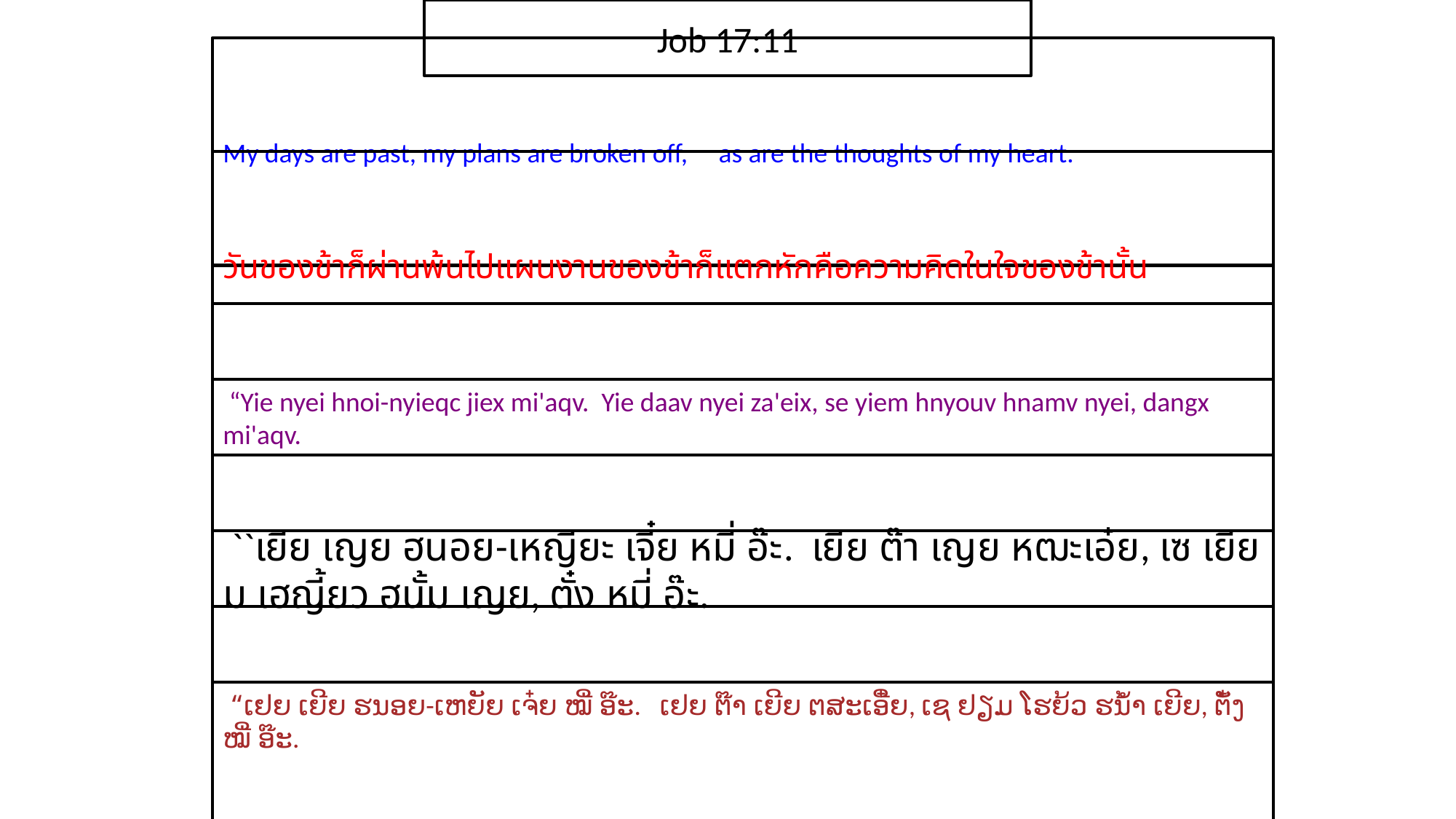

Job 17:11
My days are past, my plans are broken off,     as are the thoughts of my heart.
วัน​ของ​ข้า​ก็​ผ่าน​พ้น​ไป​แผนงาน​ของ​ข้า​ก็​แตกหักคือ​ความ​คิด​ใน​ใจ​ของ​ข้า​นั้น
 “Yie nyei hnoi-nyieqc jiex mi'aqv.  Yie daav nyei za'eix, se yiem hnyouv hnamv nyei, dangx mi'aqv.
 ``เยีย เญย ฮนอย-เหญียะ เจี๋ย หมี่ อ๊ะ.  เยีย ต๊า เญย หฒะเอ๋ย, เซ เยียม เฮญี้ยว ฮนั้ม เญย, ตั๋ง หมี่ อ๊ะ.
 “ເຢຍ ເຍີຍ ຮນອຍ-ເຫຍັຍ ເຈ໋ຍ ໝີ່ ອ໊ະ.   ເຢຍ ຕ໊າ ເຍີຍ ຕສະເອີ໋ຍ, ເຊ ຢຽມ ໂຮຍ້ວ ຮນ້ຳ ເຍີຍ, ຕັ໋ງ ໝີ່ ອ໊ະ.